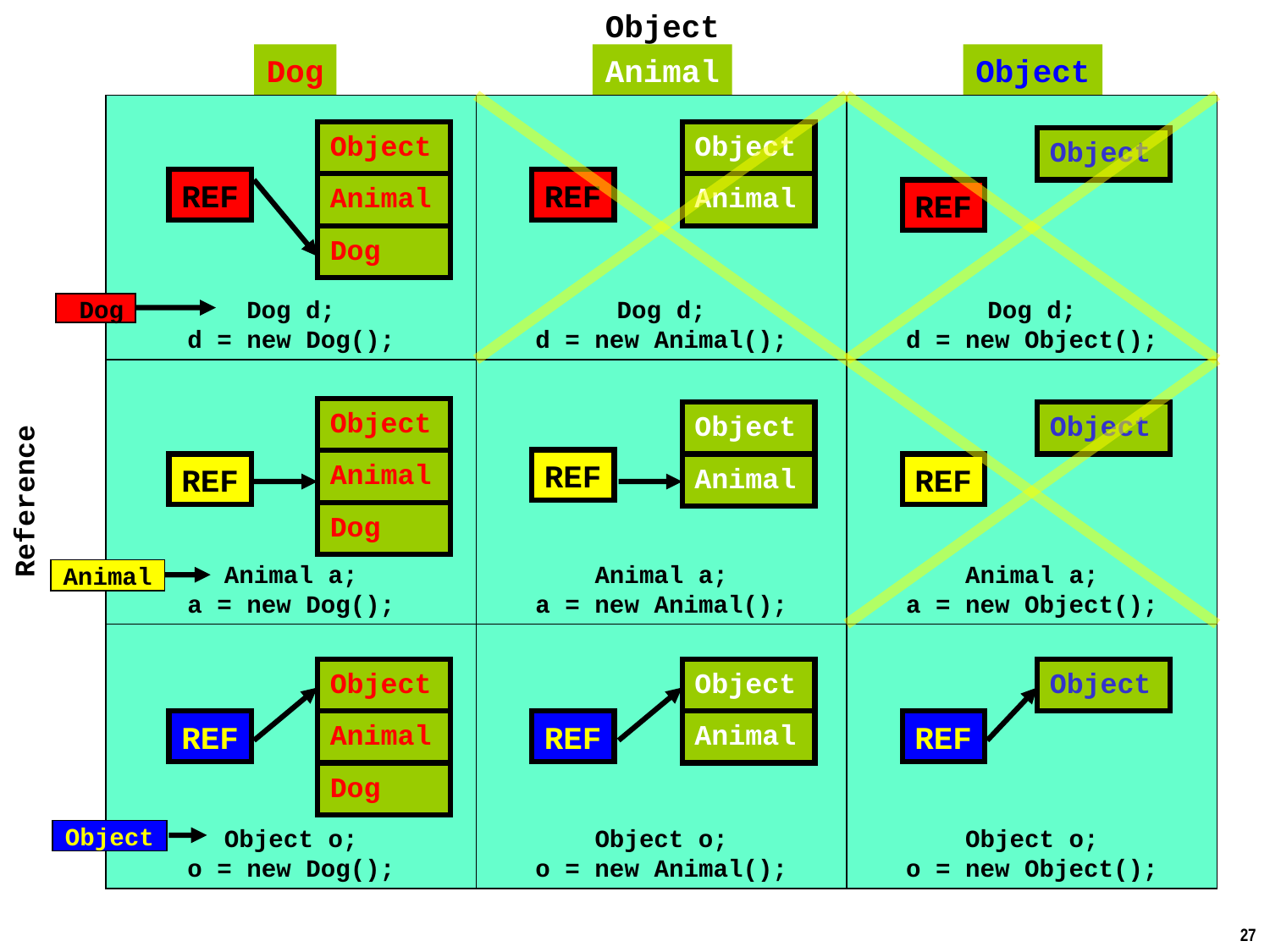

Object
Dog
Animal
Object
Dog d;
d = new Dog();
Dog d;
d = new Animal();

Dog d;
d = new Object();

Object
Animal
Dog
Object
Animal
Object
REF
REF

REF
Dog

Animal a;
a = new Dog();
Animal a;
a = new Animal();
Animal a;
a = new Object();

Object
Animal
Dog
Object
Animal
Object
REF
REF
REF
Reference

Animal

Object o;
o = new Dog();
Object o;
o = new Animal();
Object o;
o = new Object();
Object
Animal
Dog
Object
Animal
Object

REF
REF
REF
Object